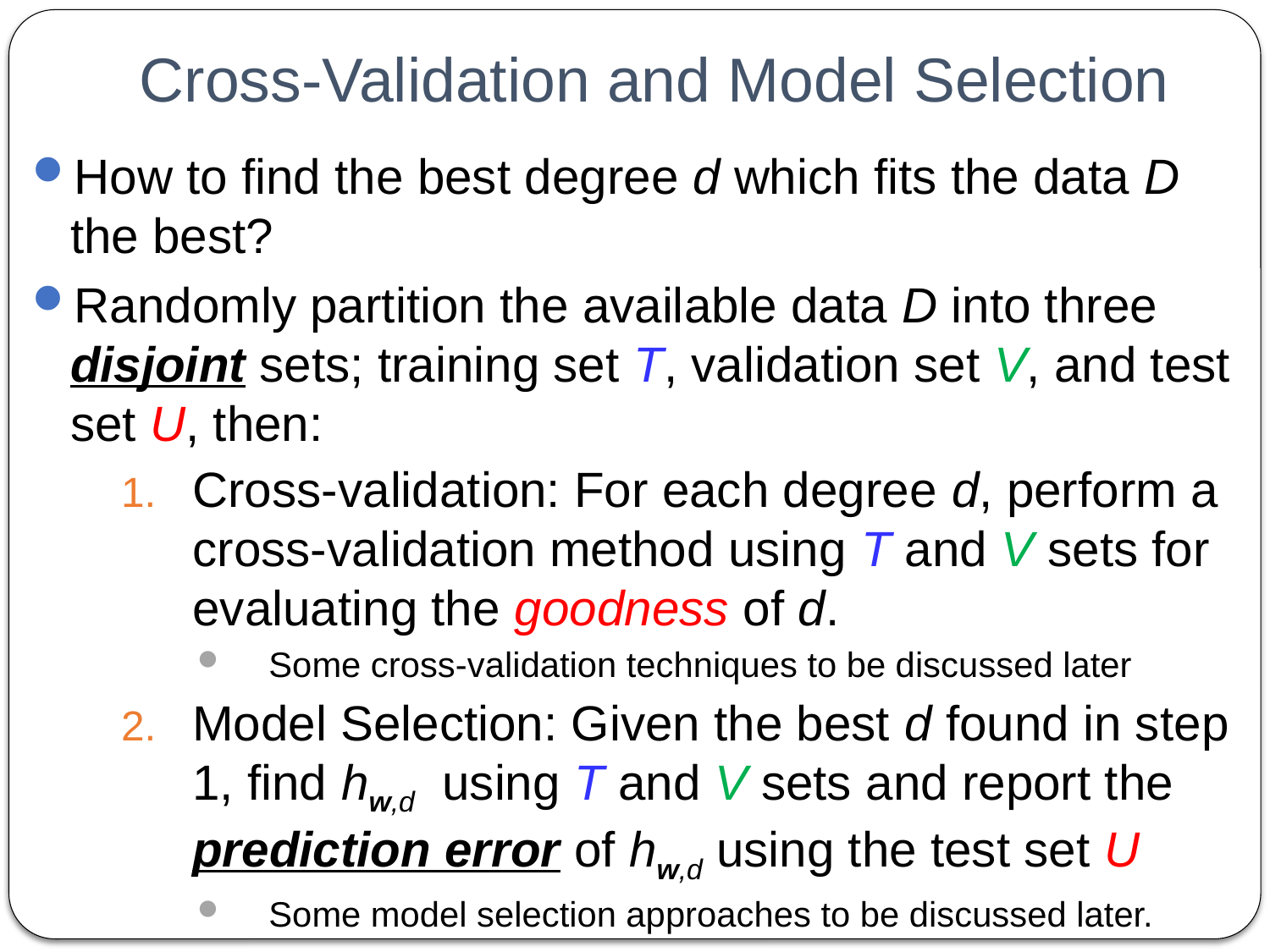

# Cross-Validation and Model Selection
How to find the best degree d which fits the data D the best?
Randomly partition the available data D into three disjoint sets; training set T, validation set V, and test set U, then:
Cross-validation: For each degree d, perform a cross-validation method using T and V sets for evaluating the goodness of d.
Some cross-validation techniques to be discussed later
Model Selection: Given the best d found in step 1, find hw,d  using T and V sets and report the prediction error of hw,d using the test set U
Some model selection approaches to be discussed later.
The prediction error on U is an unbiased estimate of the true error